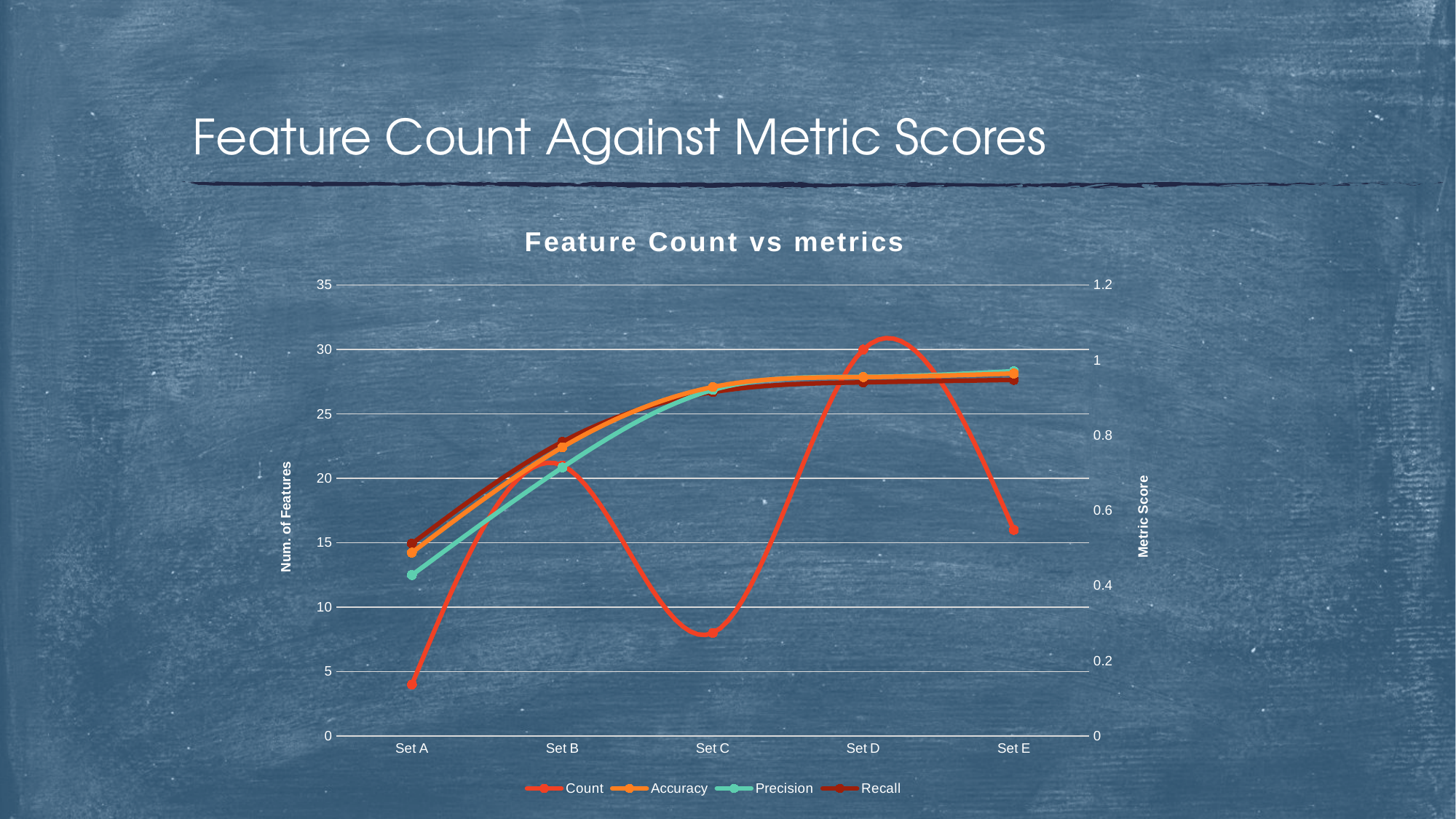

# Feature Count Against Metric Scores

### Chart: Feature Count vs metrics

| Category | Count | Accuracy | Precision | Recall |
|---|---|---|---|---|
| Set A | 4.0 | 0.4881 | 0.4283 | 0.5119 |
| Set B | 21.0 | 0.7687 | 0.7148 | 0.783 |
| Set C | 8.0 | 0.9289 | 0.9213 | 0.9154 |
| Set D | 30.0 | 0.9554 | 0.9559 | 0.9414 |
| Set E | 16.0 | 0.9649 | 0.9711 | 0.9479 |